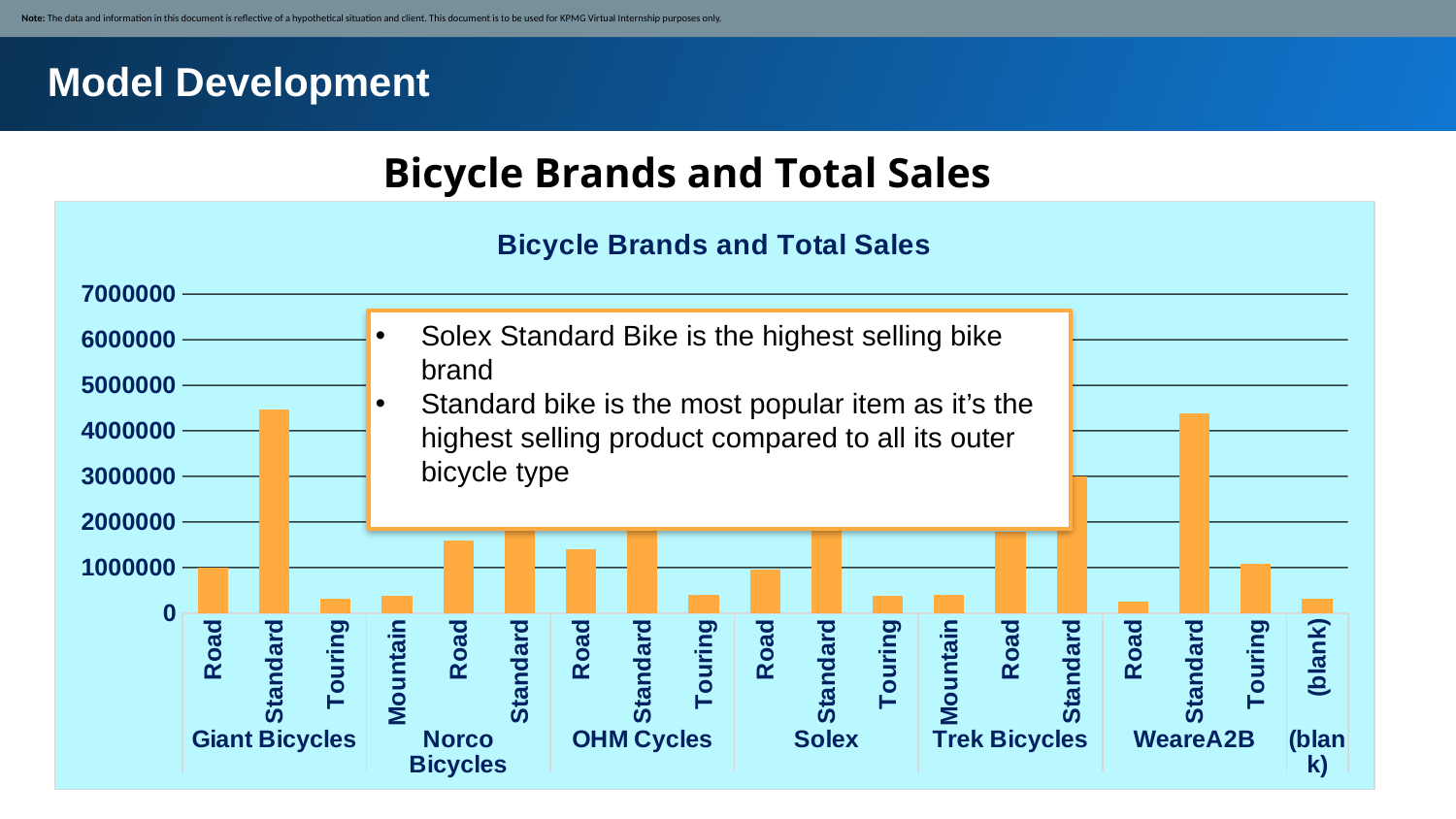

Note: The data and information in this document is reflective of a hypothetical situation and client. This document is to be used for KPMG Virtual Internship purposes only.
Model Development
Bicycle Brands and Total Sales

### Chart: Bicycle Brands and Total Sales

| Category | Total |
|---|---|
| Road | 995918.0 |
| Standard | 4466407.0 |
| Touring | 312909.0 |
| Mountain | 376536.0 |
| Road | 1599307.0 |
| Standard | 3107945.0 |
| Road | 1402448.0 |
| Standard | 3525371.0 |
| Touring | 406416.0 |
| Road | 957147.0 |
| Standard | 6026562.0 |
| Touring | 372067.0 |
| Mountain | 394001.0 |
| Road | 1781697.0 |
| Standard | 3009048.0 |
| Road | 241479.0 |
| Standard | 4381526.0 |
| Touring | 1086474.0 |
| (blank) | 321663.0 |

Solex Standard Bike is the highest selling bike brand
Standard bike is the most popular item as it’s the highest selling product compared to all its outer bicycle type